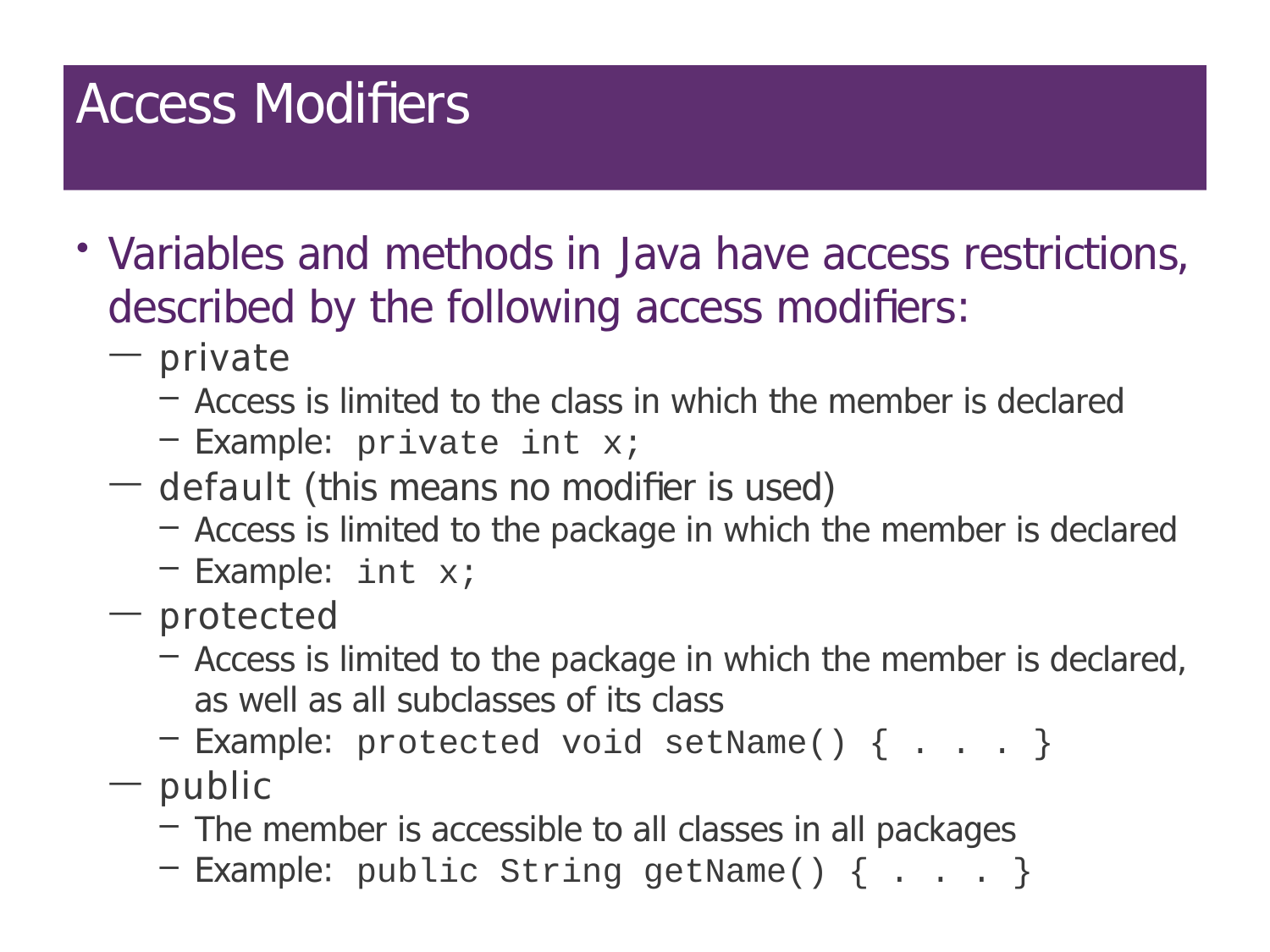

# Access Modifiers
Variables and methods in Java have access restrictions, described by the following access modifiers:
private
Access is limited to the class in which the member is declared
Example:  private int x;
default (this means no modifier is used)
Access is limited to the package in which the member is declared
Example:  int x;
protected
Access is limited to the package in which the member is declared, as well as all subclasses of its class
Example:  protected void setName() { . . . }
public
The member is accessible to all classes in all packages
Example:  public String getName() { . . . }